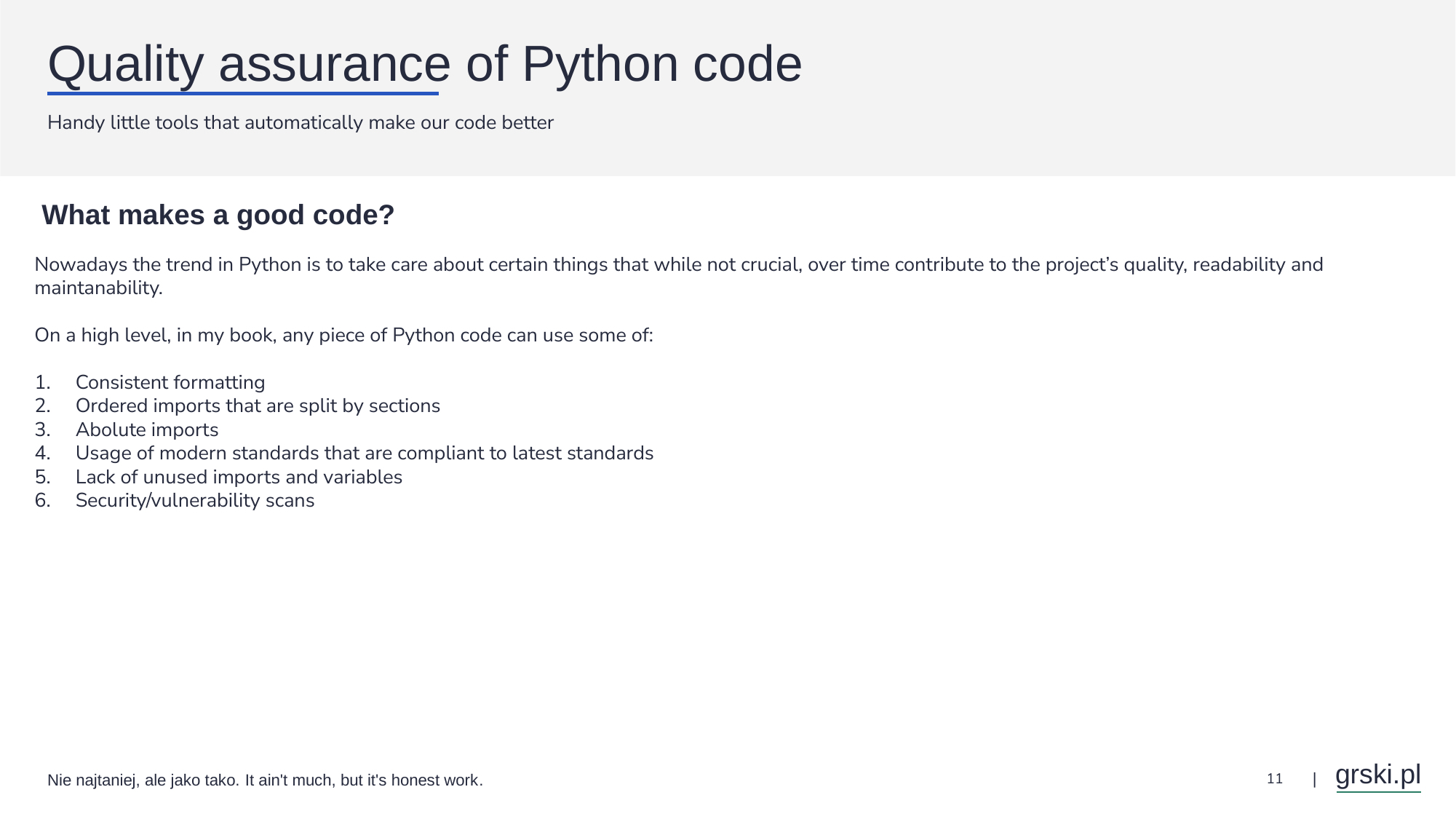

# Quality assurance of Python code
Handy little tools that automatically make our code better

What makes a good code?
Nowadays the trend in Python is to take care about certain things that while not crucial, over time contribute to the project’s quality, readability and maintanability.

On a high level, in my book, any piece of Python code can use some of:

Consistent formatting
Ordered imports that are split by sections
Abolute imports
Usage of modern standards that are compliant to latest standards
Lack of unused imports and variables
Security/vulnerability scans